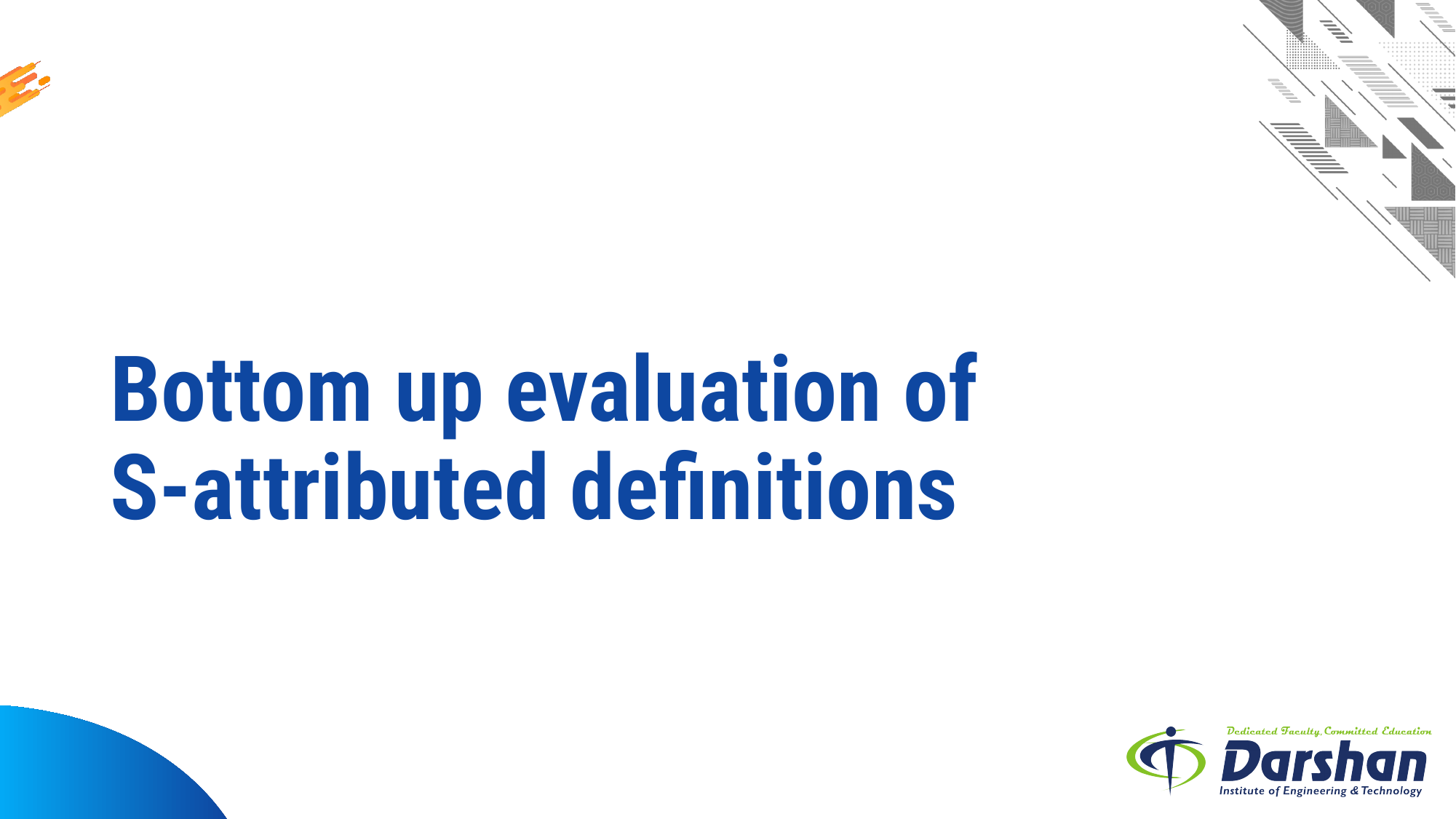

# Bottom up evaluation of S-attributed definitions